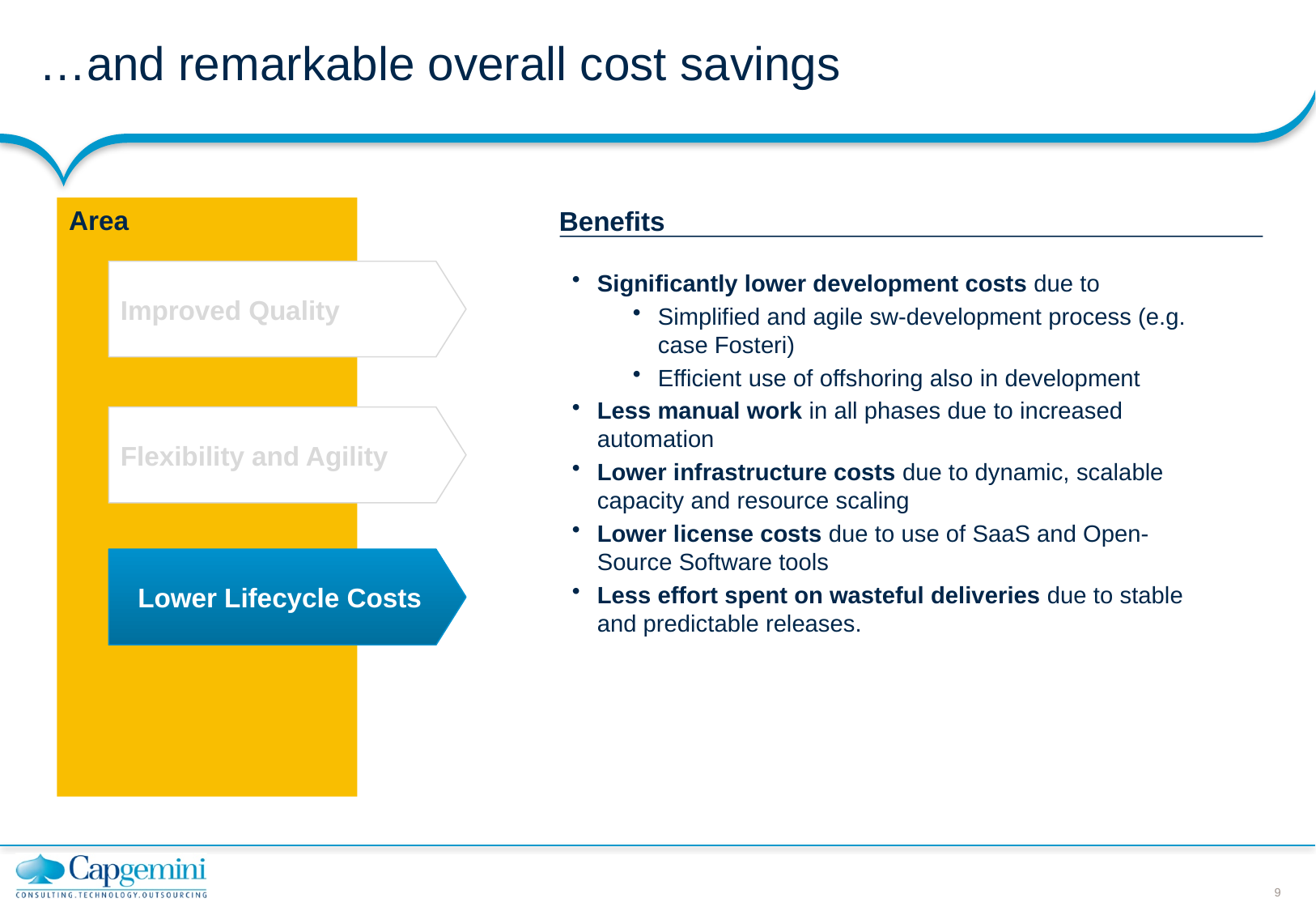

# …and remarkable overall cost savings
Area
Benefits

Improved Quality
Significantly lower development costs due to
Simplified and agile sw-development process (e.g. case Fosteri)
Efficient use of offshoring also in development
Less manual work in all phases due to increased automation
Lower infrastructure costs due to dynamic, scalable capacity and resource scaling
Lower license costs due to use of SaaS and Open-Source Software tools
Less effort spent on wasteful deliveries due to stable and predictable releases.
Flexibility and Agility
Lower Lifecycle Costs